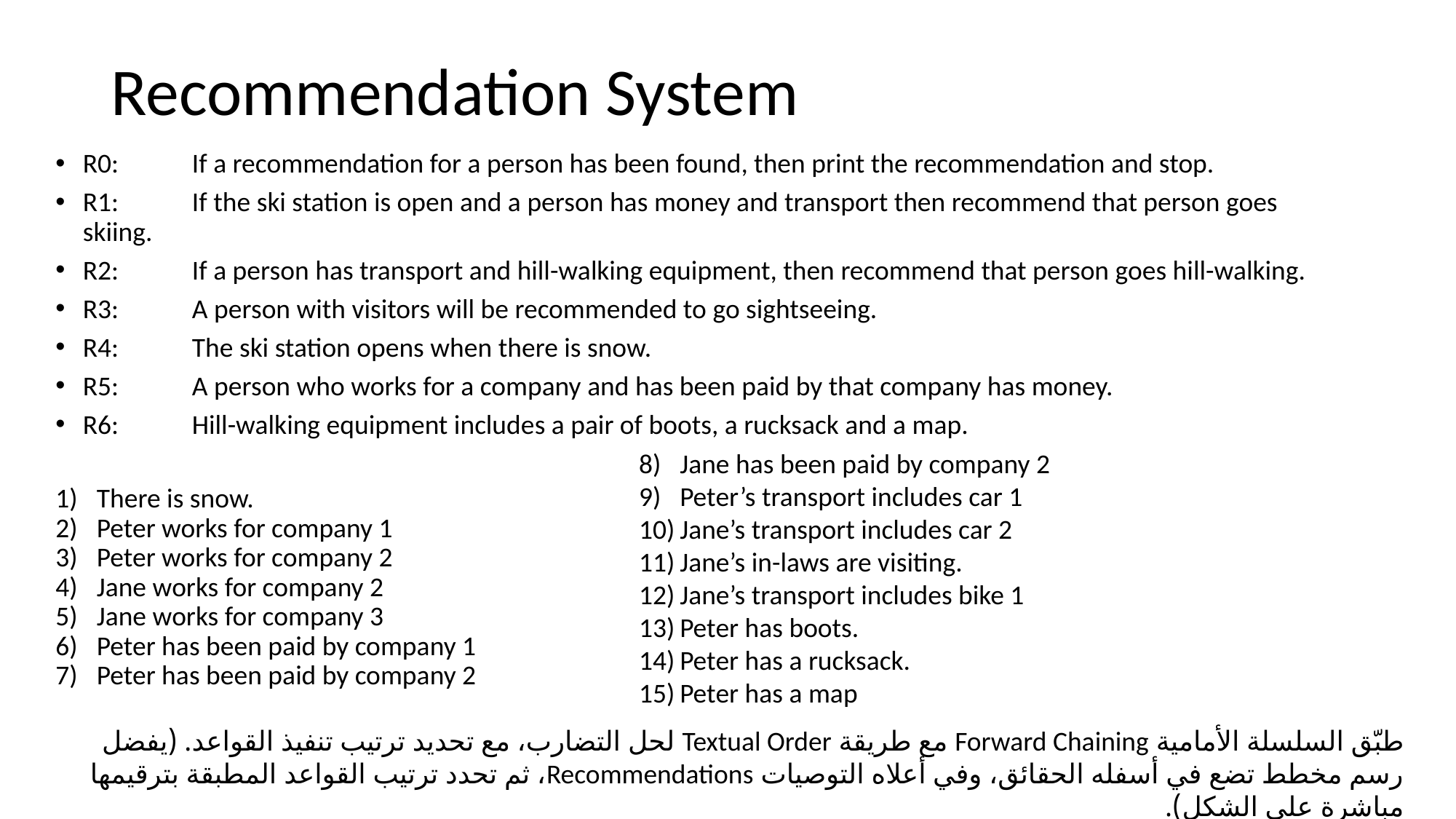

# Recommendation System
R0: 	If a recommendation for a person has been found, then print the recommendation and stop.
R1:	If the ski station is open and a person has money and transport then recommend that person goes skiing.
R2:	If a person has transport and hill-walking equipment, then recommend that person goes hill-walking.
R3:	A person with visitors will be recommended to go sightseeing.
R4:	The ski station opens when there is snow.
R5:	A person who works for a company and has been paid by that company has money.
R6:	Hill-walking equipment includes a pair of boots, a rucksack and a map.

There is snow.
Peter works for company 1
Peter works for company 2
Jane works for company 2
Jane works for company 3
Peter has been paid by company 1
Peter has been paid by company 2
Jane has been paid by company 2
Peter’s transport includes car 1
Jane’s transport includes car 2
Jane’s in-laws are visiting.
Jane’s transport includes bike 1
Peter has boots.
Peter has a rucksack.
Peter has a map
طبّق السلسلة الأمامية Forward Chaining مع طريقة Textual Order لحل التضارب، مع تحديد ترتيب تنفيذ القواعد. (يفضل رسم مخطط تضع في أسفله الحقائق، وفي أعلاه التوصيات Recommendations، ثم تحدد ترتيب القواعد المطبقة بترقيمها مباشرة على الشكل).